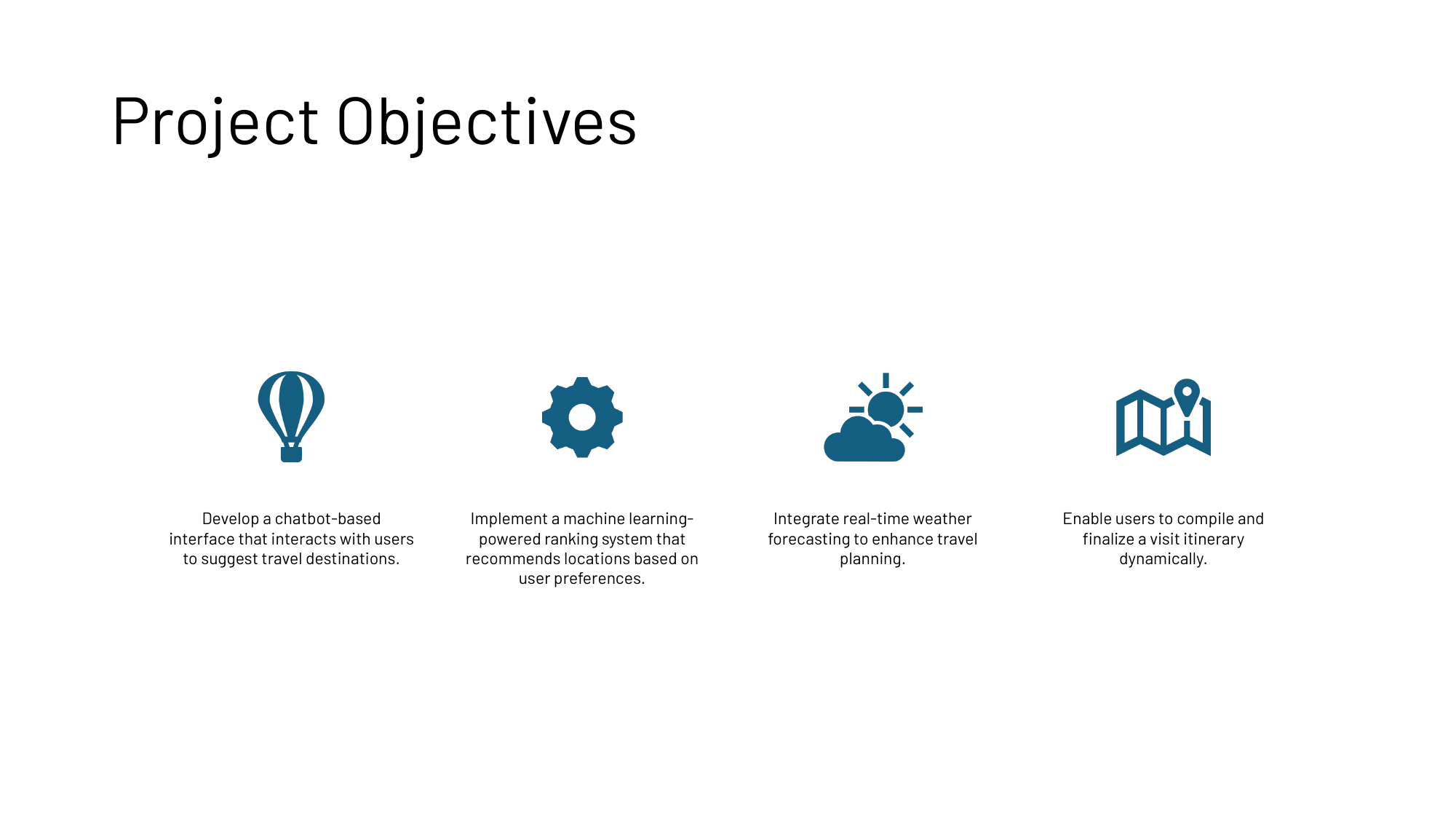

# Project Objectives
Develop a chatbot-based interface that interacts with users to suggest travel destinations.
Implement a machine learning-powered ranking system that recommends locations based on user preferences.
Integrate real-time weather forecasting to enhance travel planning.
Enable users to compile and finalize a visit itinerary dynamically.